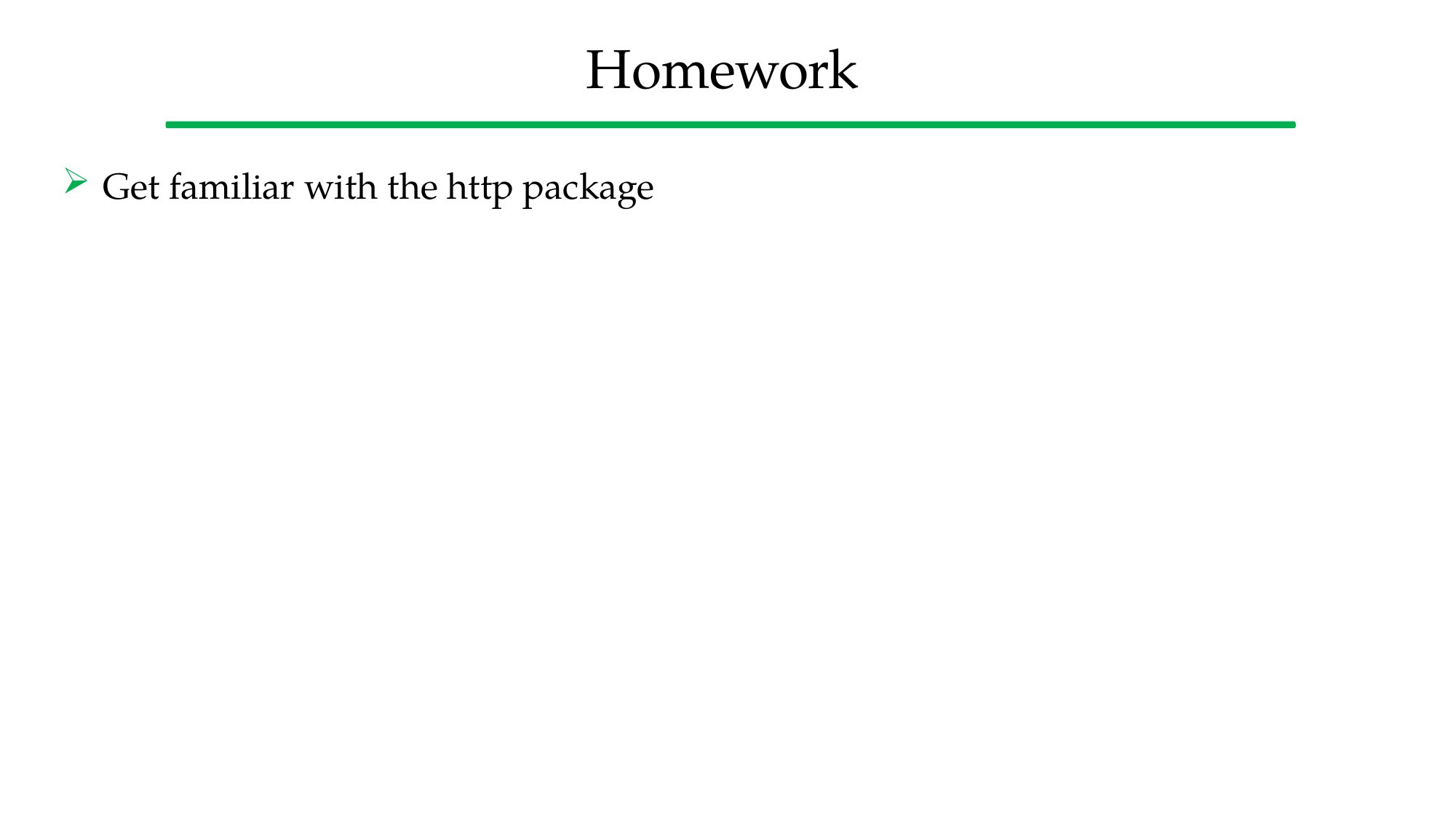

# Homework
Get familiar with the http package